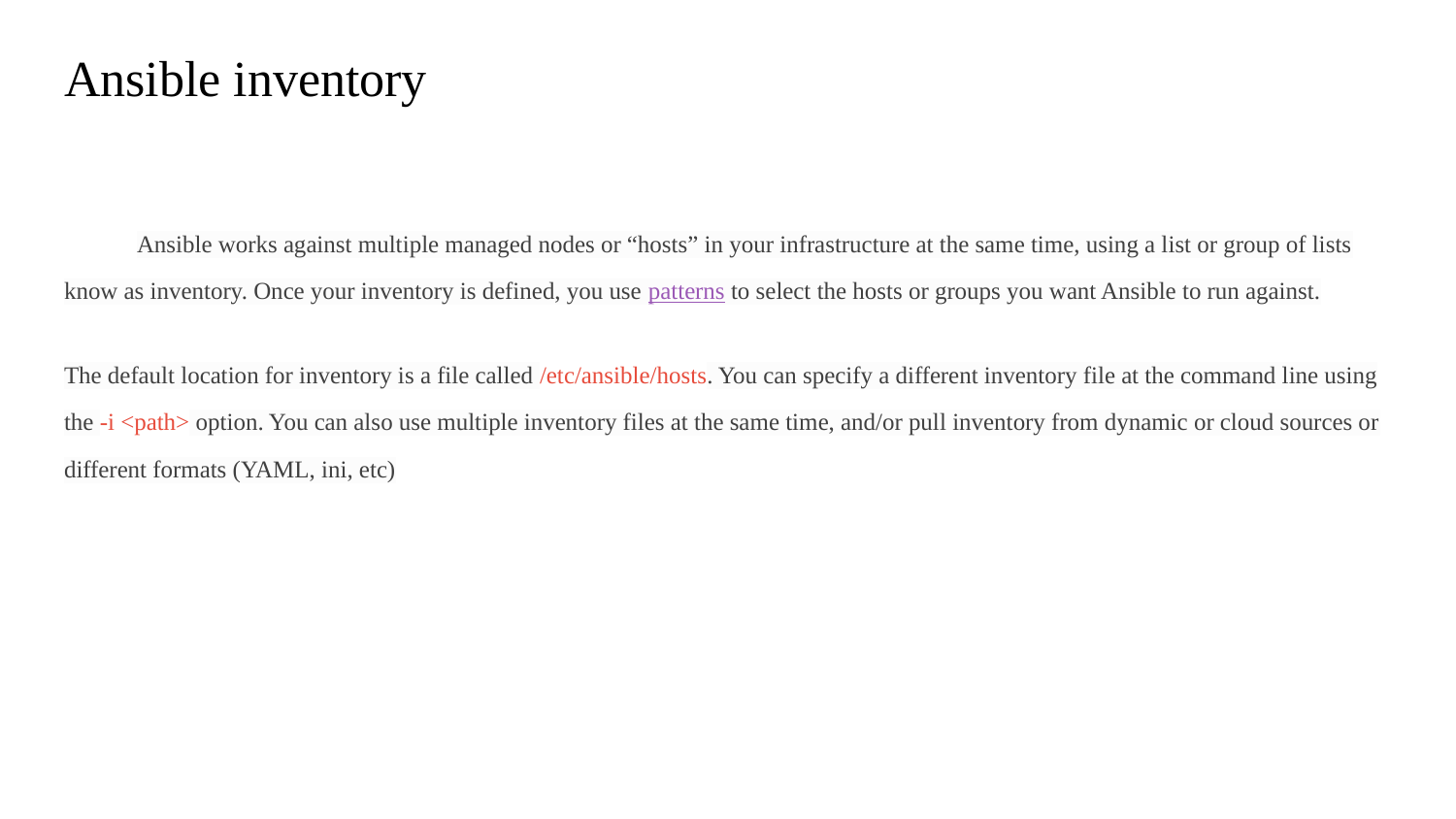

# Ansible inventory

Ansible works against multiple managed nodes or “hosts” in your infrastructure at the same time, using a list or group of lists know as inventory. Once your inventory is defined, you use patterns to select the hosts or groups you want Ansible to run against.
The default location for inventory is a file called /etc/ansible/hosts. You can specify a different inventory file at the command line using the -i <path> option. You can also use multiple inventory files at the same time, and/or pull inventory from dynamic or cloud sources or different formats (YAML, ini, etc)